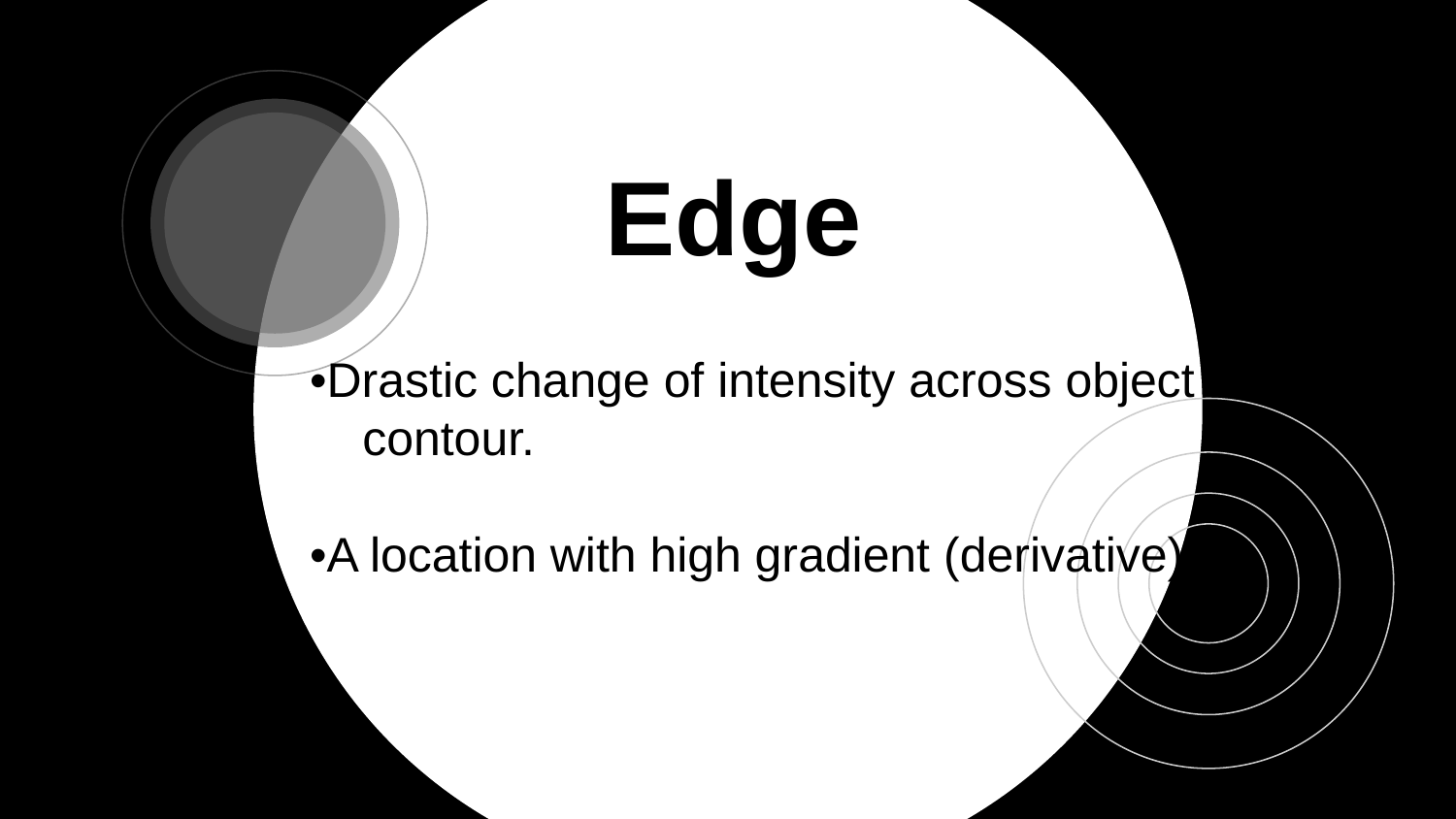

# Edge
•Drastic change of intensity across object contour.

•A location with high gradient (derivative).